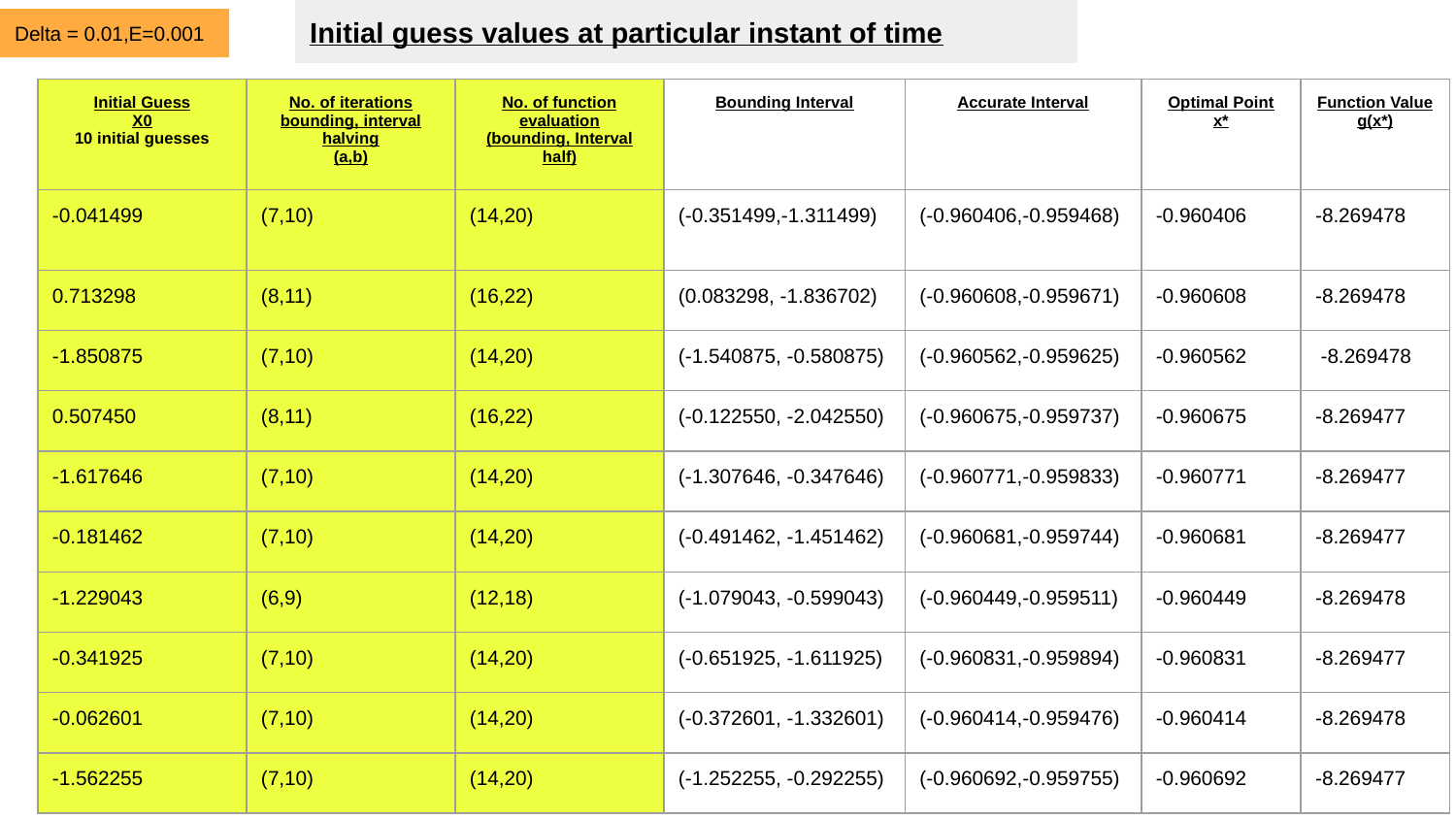

Initial guess values at particular instant of time
Delta = 0.01,E=0.001

| Initial Guess X0 10 initial guesses | No. of iterations bounding, interval halving (a,b) | No. of function evaluation (bounding, Interval half) | Bounding Interval | Accurate Interval | Optimal Point x\* | Function Value g(x\*) |
| --- | --- | --- | --- | --- | --- | --- |
| -0.041499 | (7,10) | (14,20) | (-0.351499,-1.311499) | (-0.960406,-0.959468) | -0.960406 | -8.269478 |
| 0.713298 | (8,11) | (16,22) | (0.083298, -1.836702) | (-0.960608,-0.959671) | -0.960608 | -8.269478 |
| -1.850875 | (7,10) | (14,20) | (-1.540875, -0.580875) | (-0.960562,-0.959625) | -0.960562 | -8.269478 |
| 0.507450 | (8,11) | (16,22) | (-0.122550, -2.042550) | (-0.960675,-0.959737) | -0.960675 | -8.269477 |
| -1.617646 | (7,10) | (14,20) | (-1.307646, -0.347646) | (-0.960771,-0.959833) | -0.960771 | -8.269477 |
| -0.181462 | (7,10) | (14,20) | (-0.491462, -1.451462) | (-0.960681,-0.959744) | -0.960681 | -8.269477 |
| -1.229043 | (6,9) | (12,18) | (-1.079043, -0.599043) | (-0.960449,-0.959511) | -0.960449 | -8.269478 |
| -0.341925 | (7,10) | (14,20) | (-0.651925, -1.611925) | (-0.960831,-0.959894) | -0.960831 | -8.269477 |
| -0.062601 | (7,10) | (14,20) | (-0.372601, -1.332601) | (-0.960414,-0.959476) | -0.960414 | -8.269478 |
| -1.562255 | (7,10) | (14,20) | (-1.252255, -0.292255) | (-0.960692,-0.959755) | -0.960692 | -8.269477 |